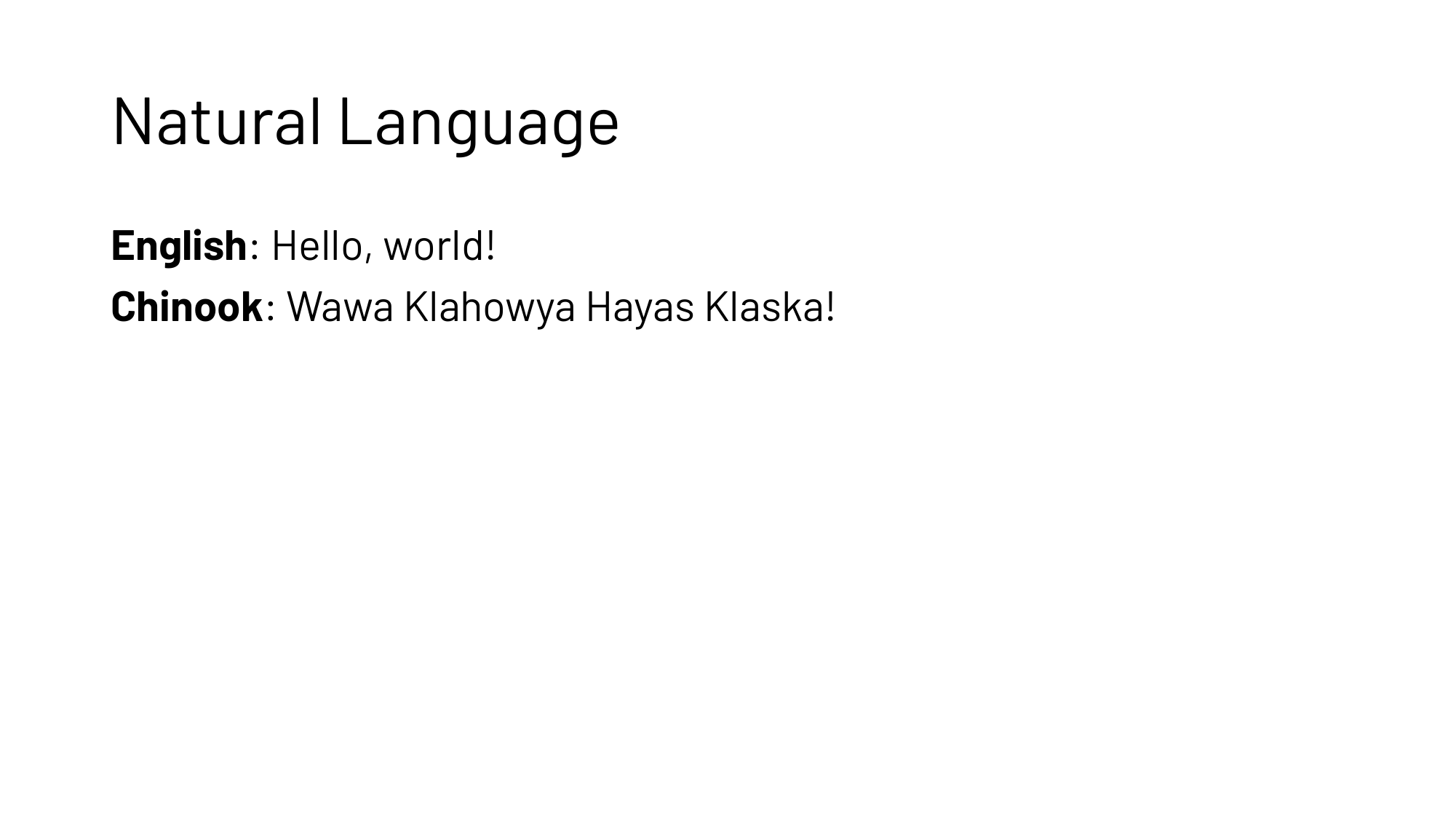

# Natural Language
English: Hello, world!
Chinook: Wawa Klahowya Hayas Klaska!